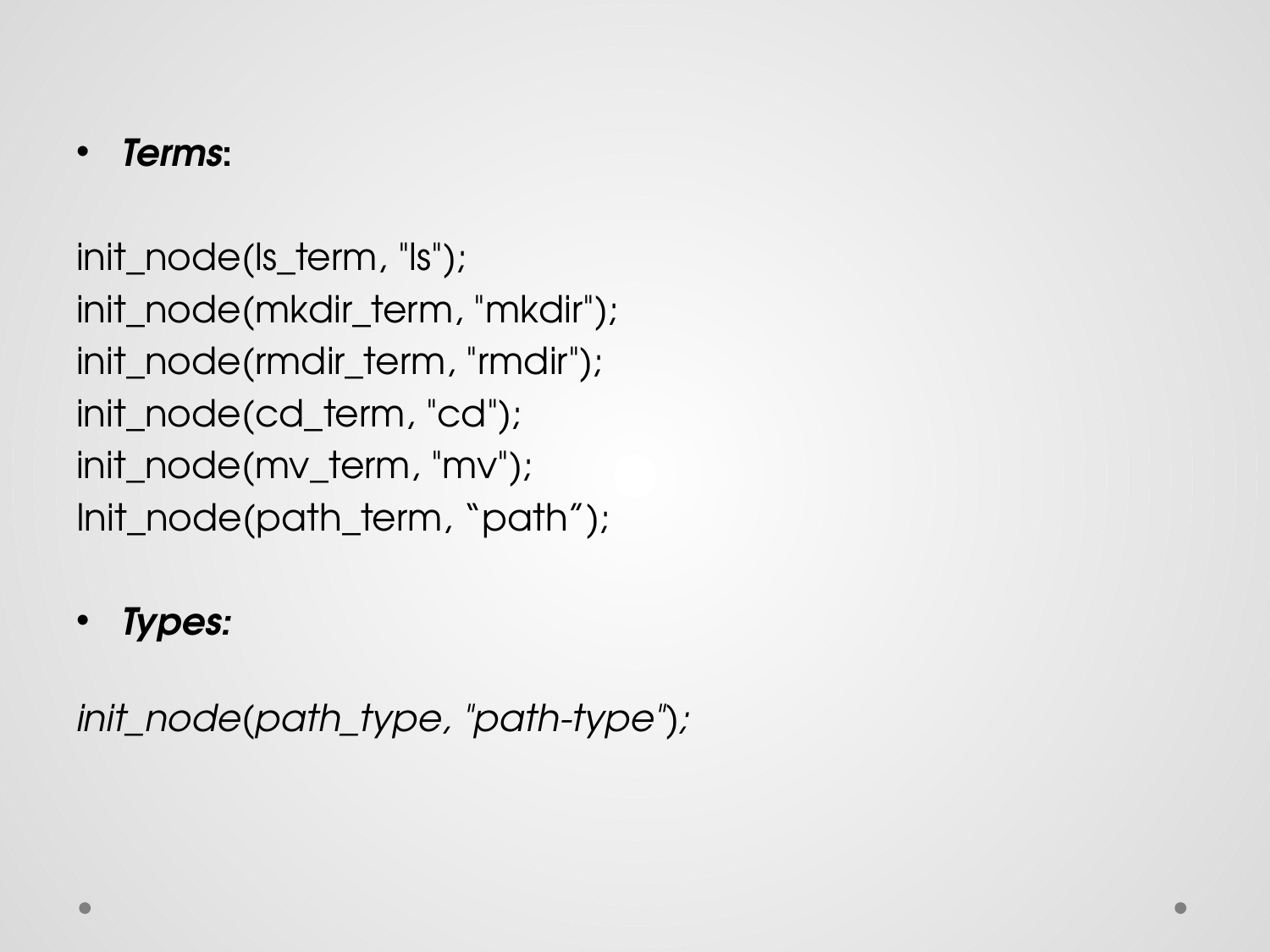

Terms:

init_node(ls_term, "ls");
init_node(mkdir_term, "mkdir");
init_node(rmdir_term, "rmdir");
init_node(cd_term, "cd");
init_node(mv_term, "mv");
Init_node(path_term, “path”);

Types:
init_node(path_type, "path-type");